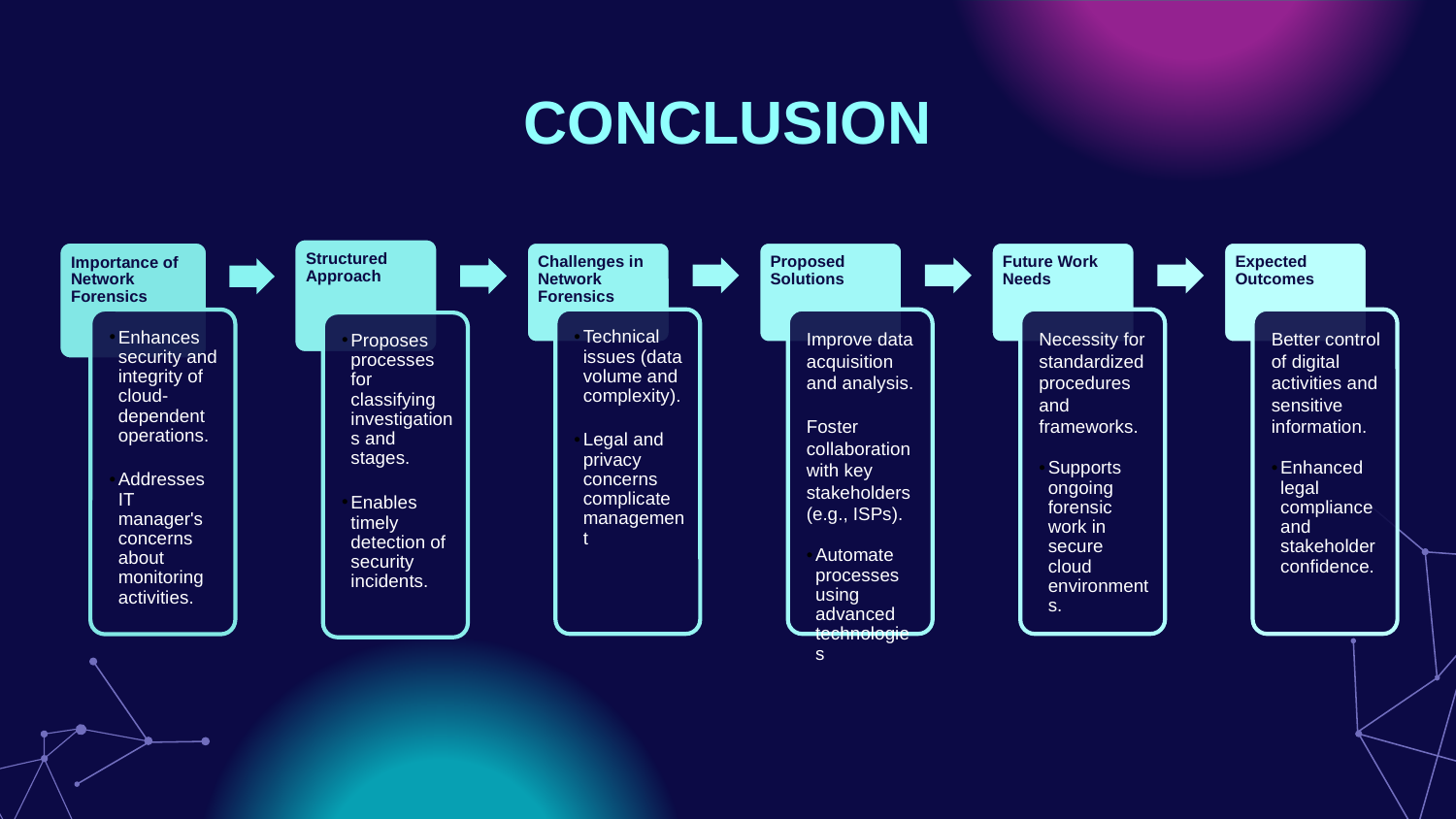

# CONCLUSION
Importance of Network Forensics
Enhances security and integrity of cloud-dependent operations.
Addresses IT manager's concerns about monitoring activities.

Structured Approach
Proposes processes for classifying investigations and stages.

Enables timely detection of security incidents.

Challenges in Network Forensics
Technical issues (data volume and complexity).
Legal and privacy concerns complicate management

Proposed Solutions
Improve data acquisition and analysis.
Foster collaboration with key stakeholders (e.g., ISPs).
Automate processes using advanced technologies

Future Work Needs
Necessity for standardized procedures and frameworks.
Supports ongoing forensic work in secure cloud environments.

Expected Outcomes
Better control of digital activities and sensitive information.
Enhanced legal compliance and stakeholder confidence.